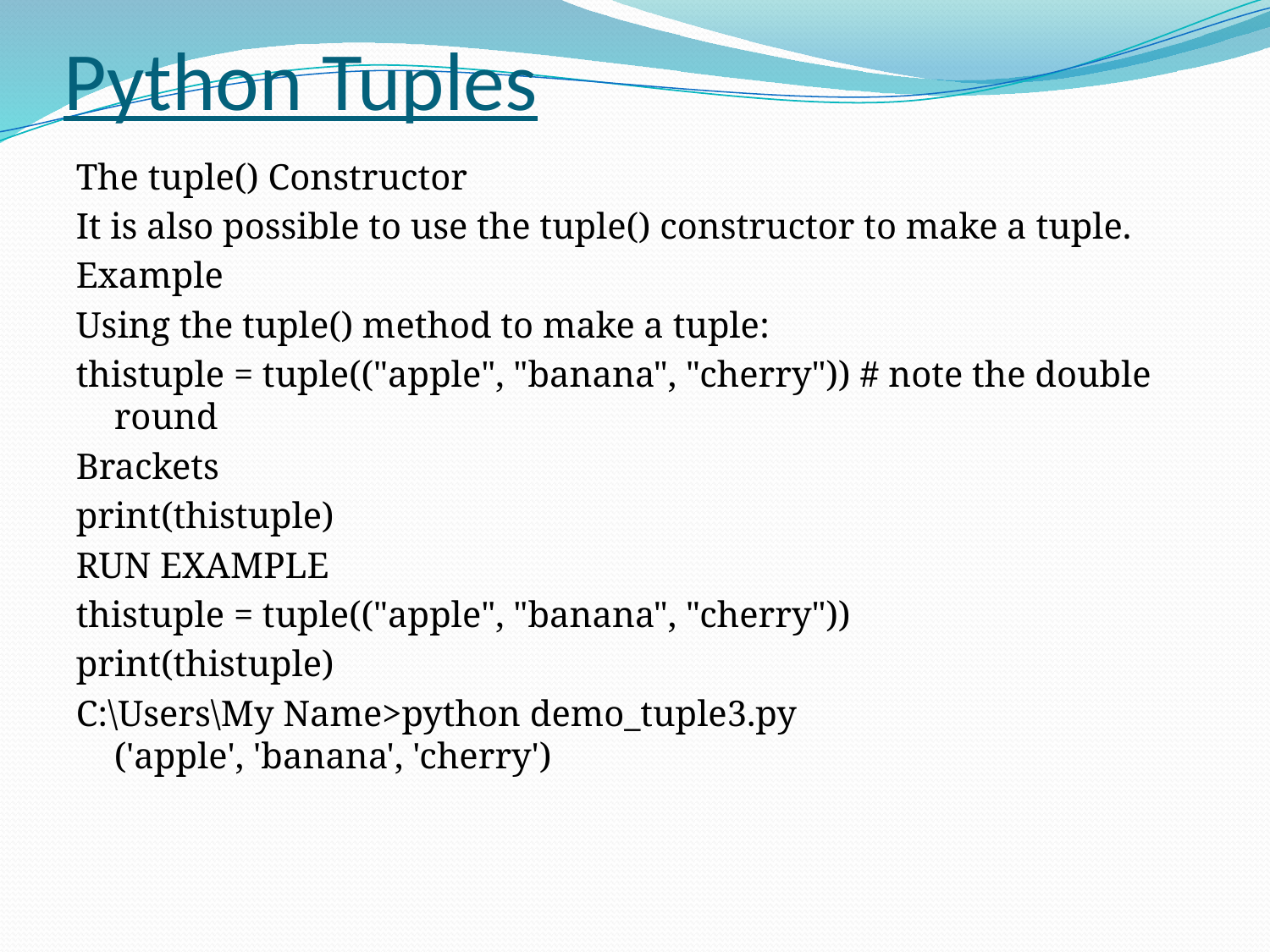

# Python Tuples
The tuple() Constructor
It is also possible to use the tuple() constructor to make a tuple.
Example
Using the tuple() method to make a tuple:
thistuple = tuple(("apple", "banana", "cherry")) # note the double round
Brackets
print(thistuple)
RUN EXAMPLE
thistuple = tuple(("apple", "banana", "cherry"))
print(thistuple)
C:\Users\My Name>python demo_tuple3.py
('apple', 'banana', 'cherry')